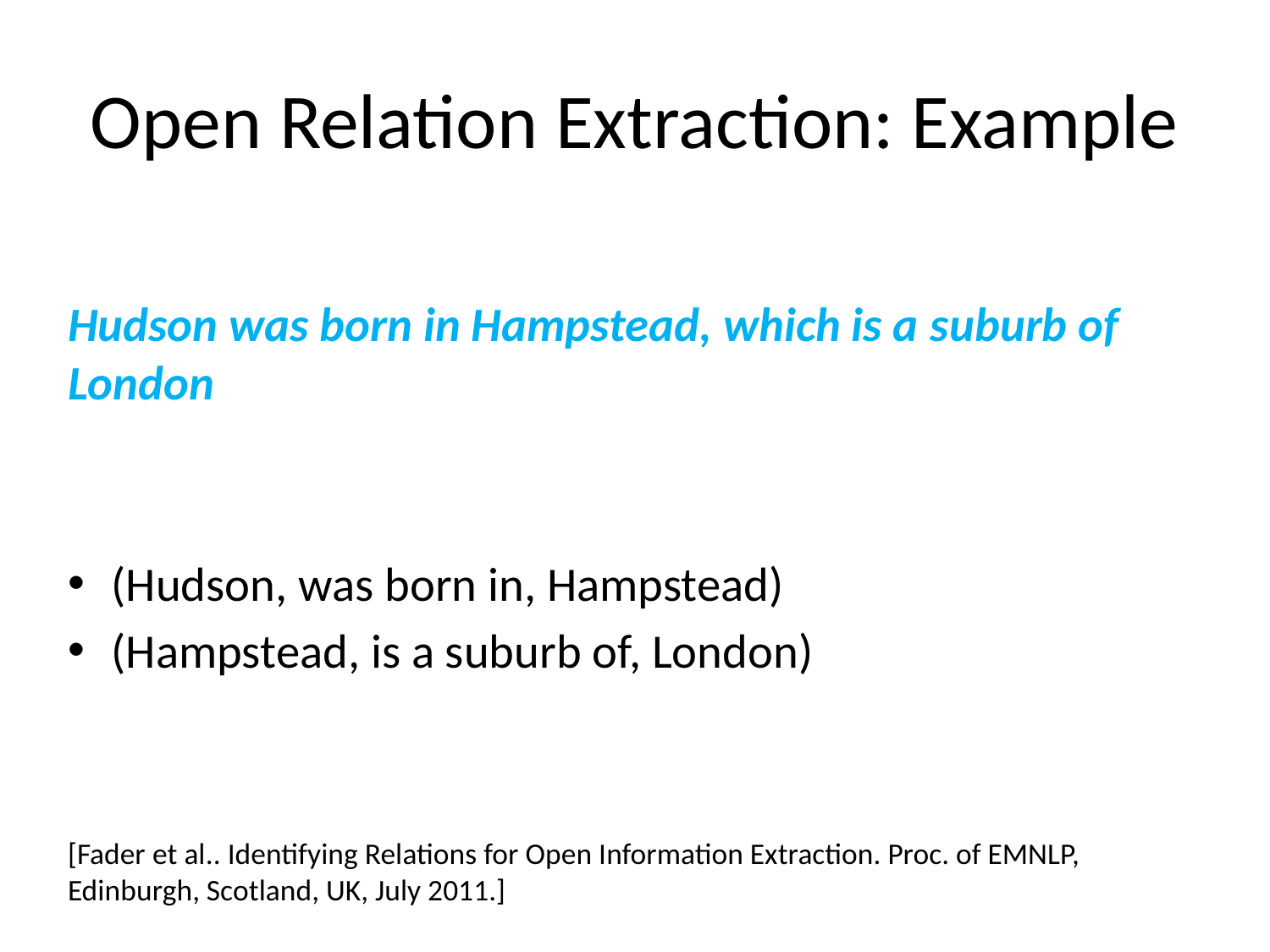

# Open Relation Extraction: Example
Hudson was born in Hampstead, which is a suburb of London

(Hudson, was born in, Hampstead)
(Hampstead, is a suburb of, London)

[Fader et al.. Identifying Relations for Open Information Extraction. Proc. of EMNLP, Edinburgh, Scotland, UK, July 2011.]